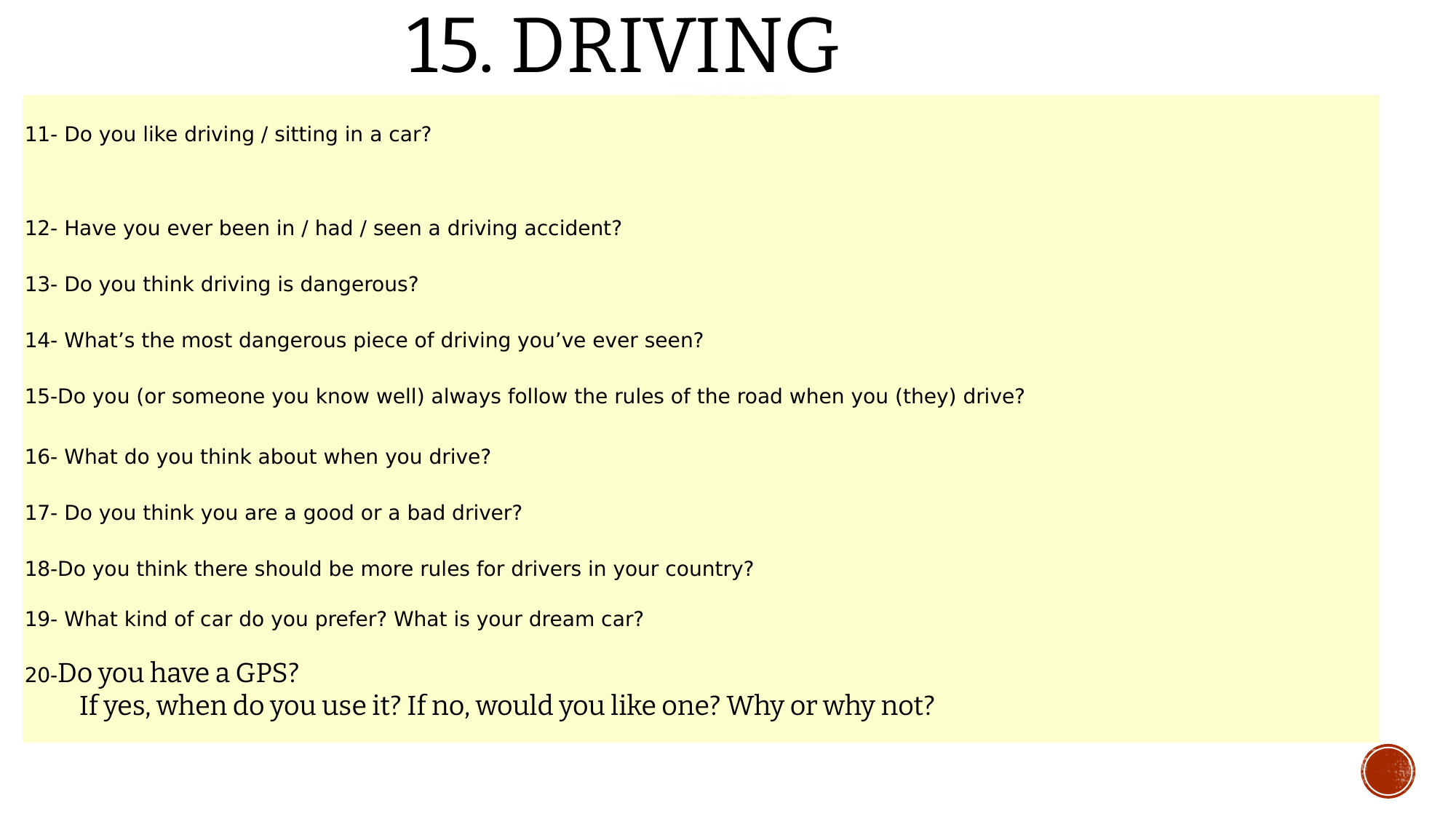

# 15. Driving
| 11- Do you like driving / sitting in a car? |
| --- |
|  |
|  |
| 12- Have you ever been in / had / seen a driving accident? |
| 13- Do you think driving is dangerous? |
| 14- What’s the most dangerous piece of driving you’ve ever seen? |
| 15-Do you (or someone you know well) always follow the rules of the road when you (they) drive? |
| 16- What do you think about when you drive? |
| 17- Do you think you are a good or a bad driver? |
| 18-Do you think there should be more rules for drivers in your country?   19- What kind of car do you prefer? What is your dream car? 20-Do you have a GPS? If yes, when do you use it? If no, would you like one? Why or why not? |